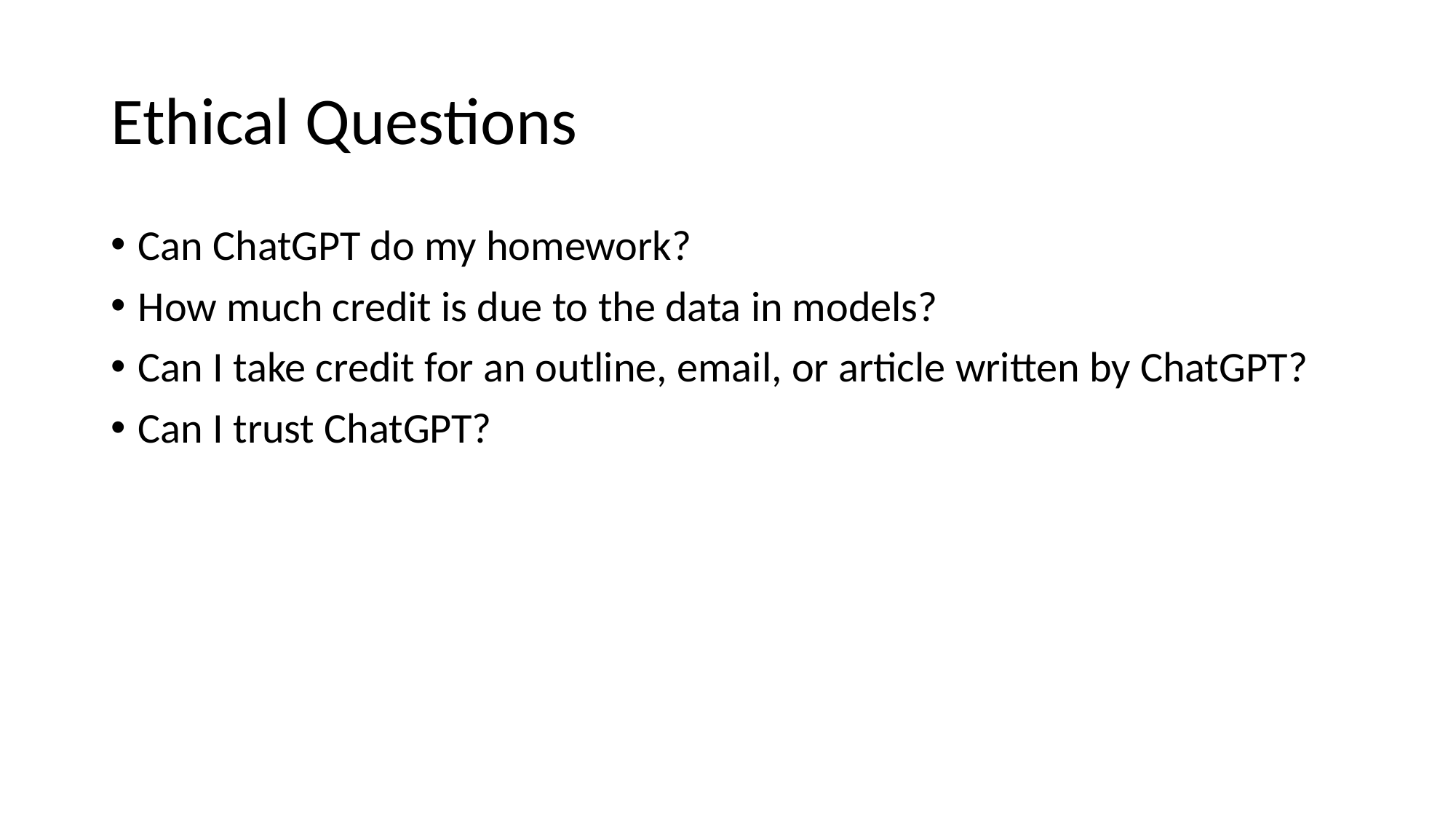

# Ethical Questions
Can ChatGPT do my homework?
How much credit is due to the data in models?
Can I take credit for an outline, email, or article written by ChatGPT?
Can I trust ChatGPT?